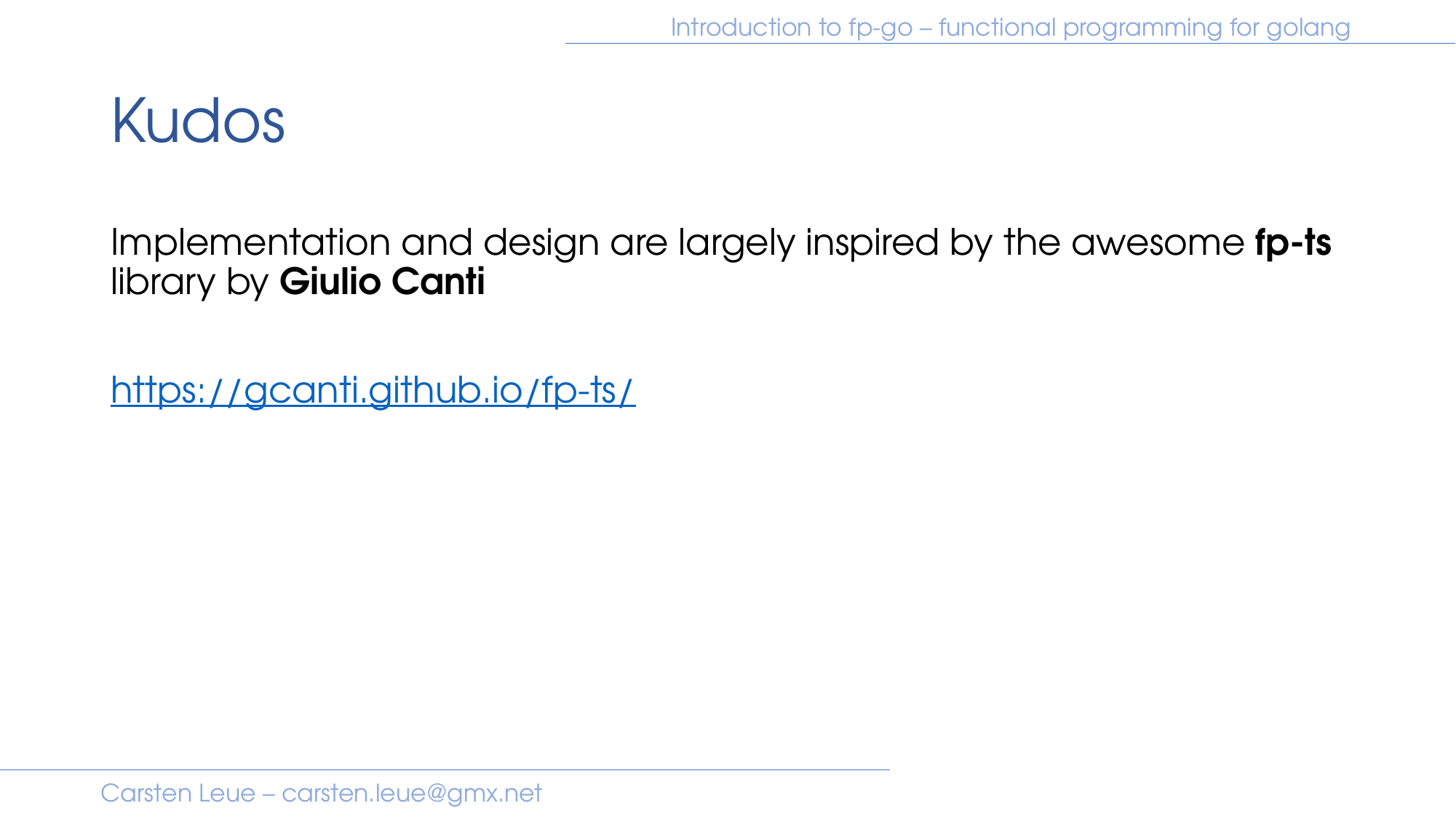

# Kudos
Implementation and design are largely inspired by the awesome fp-ts library by Giulio Canti

https://gcanti.github.io/fp-ts/